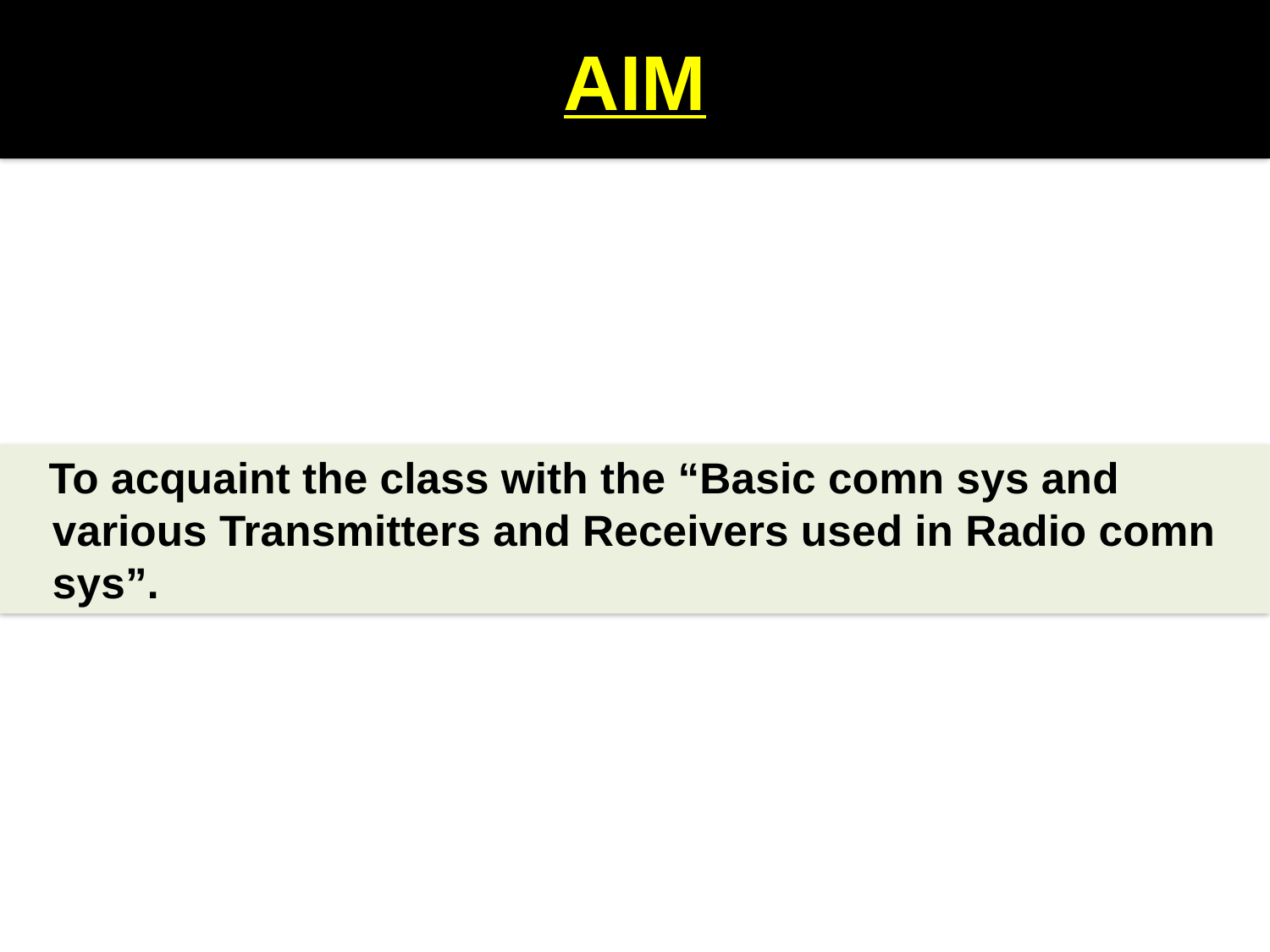

# AIM
   To acquaint the class with the “Basic comn sys and various Transmitters and Receivers used in Radio comn sys”.